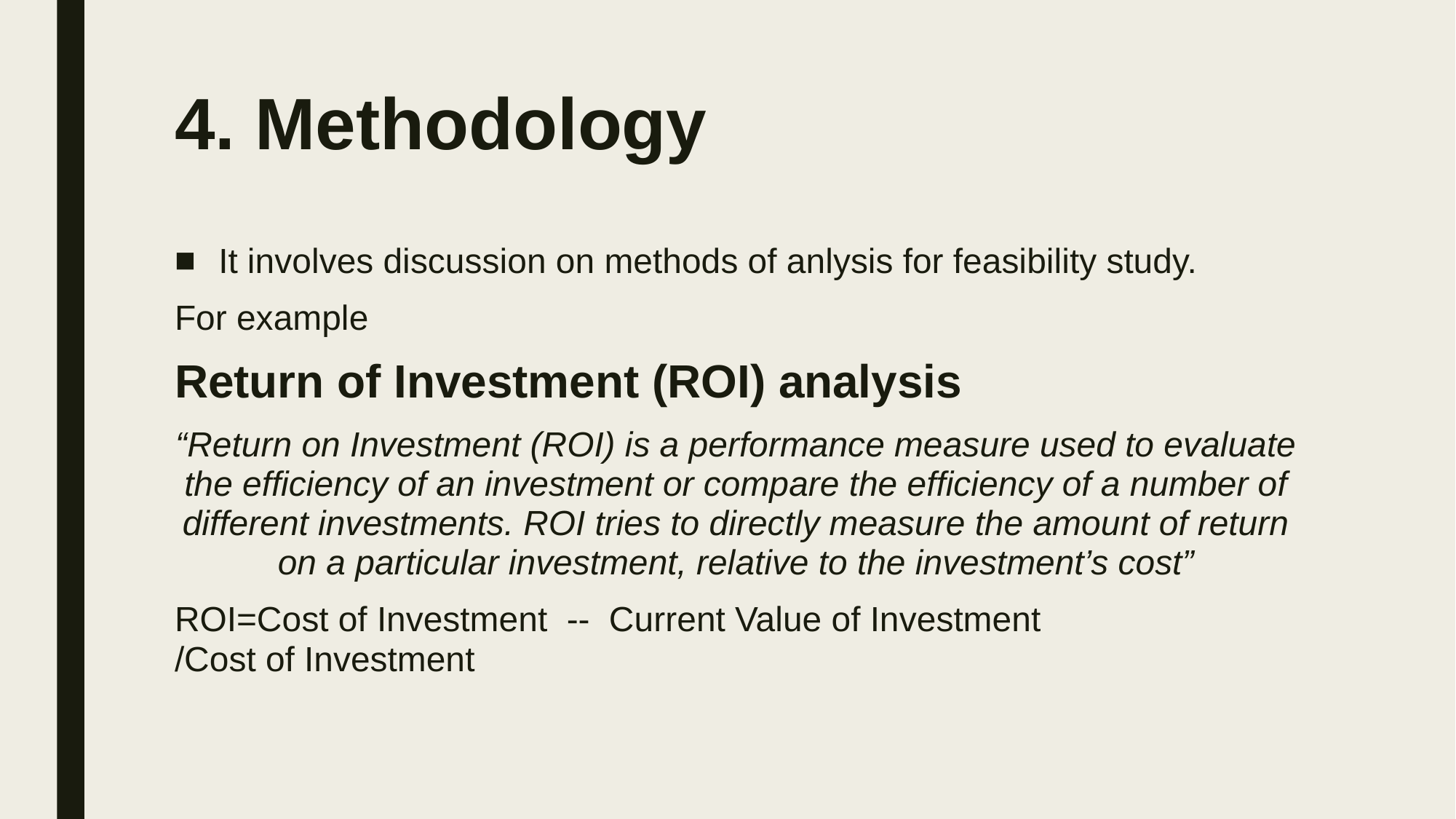

# 4. Methodology
It involves discussion on methods of anlysis for feasibility study.
For example
Return of Investment (ROI) analysis
“Return on Investment (ROI) is a performance measure used to evaluate the efficiency of an investment or compare the efficiency of a number of different investments. ROI tries to directly measure the amount of return on a particular investment, relative to the investment’s cost”
​ROI=Cost of Investment  --  Current Value of Investment /Cost of Investment​​